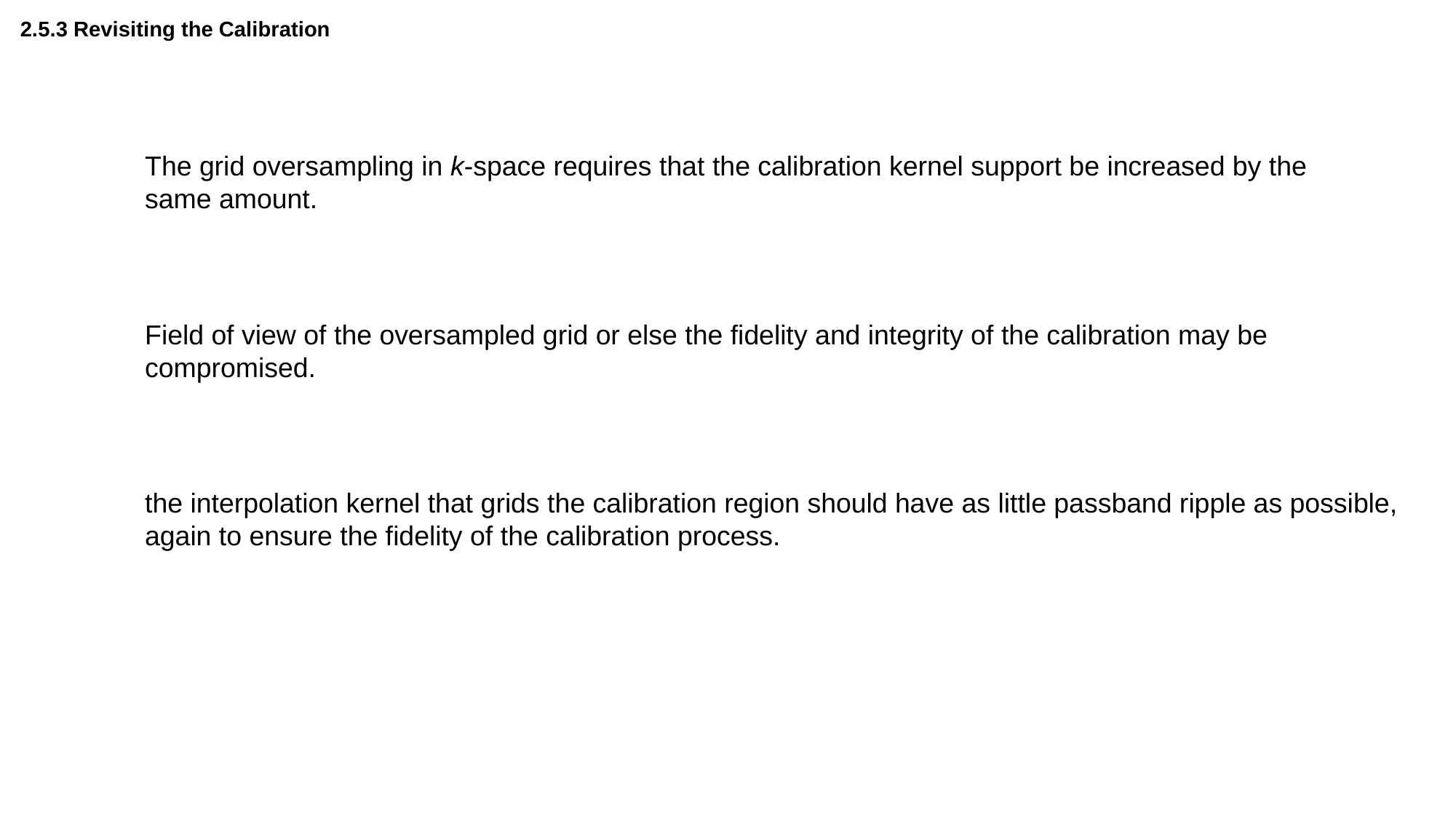

2.5.3 Revisiting the Calibration
The grid oversampling in k-space requires that the calibration kernel support be increased by the same amount.
Field of view of the oversampled grid or else the fidelity and integrity of the calibration may be compromised.
the interpolation kernel that grids the calibration region should have as little passband ripple as possible, again to ensure the fidelity of the calibration process.